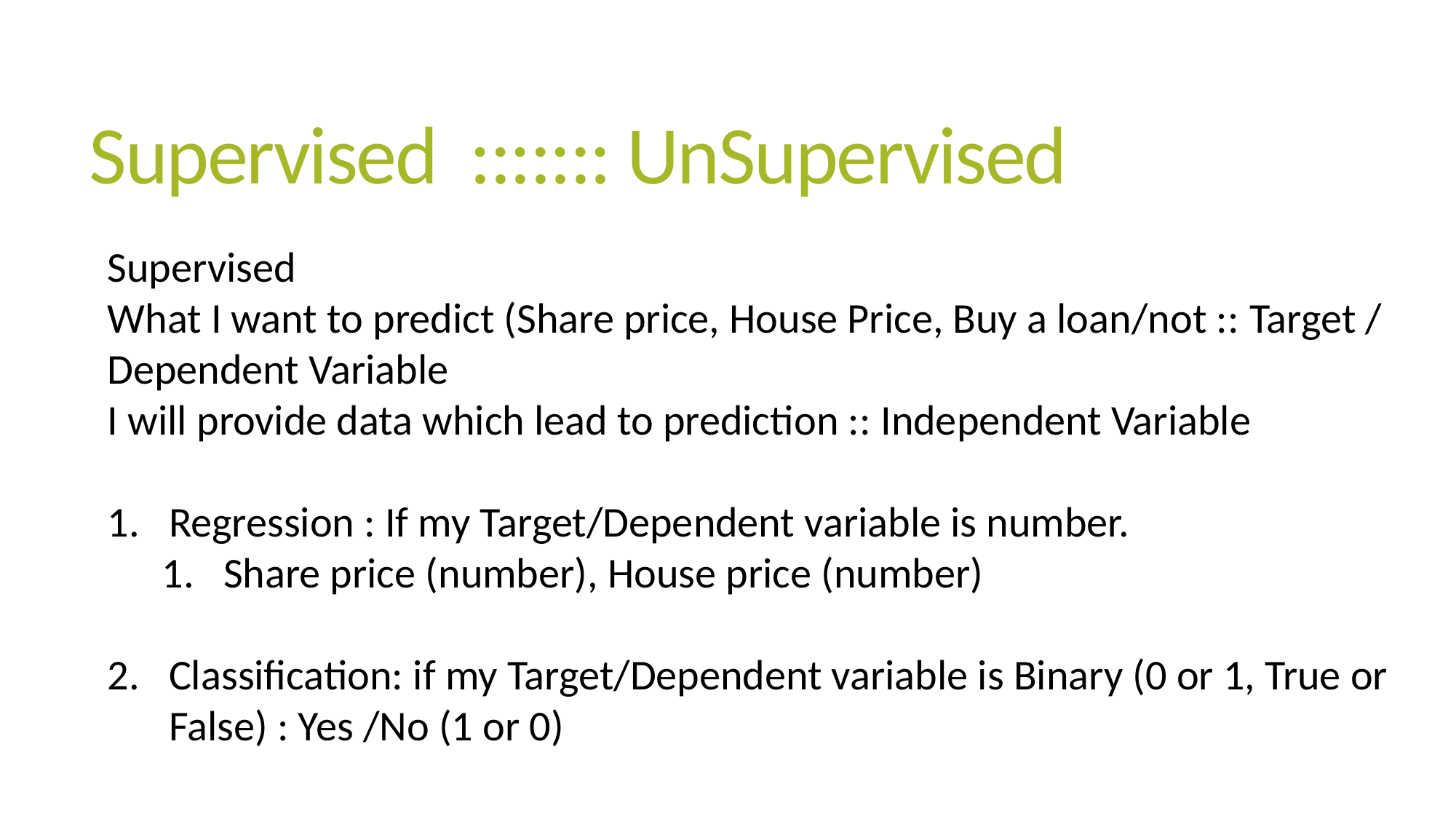

# Supervised  ::::::: UnSupervised
Supervised
What I want to predict (Share price, House Price, Buy a loan/not :: Target / Dependent Variable
I will provide data which lead to prediction :: Independent Variable

Regression : If my Target/Dependent variable is number.
Share price (number), House price (number)

Classification: if my Target/Dependent variable is Binary (0 or 1, True or False) : Yes /No (1 or 0)